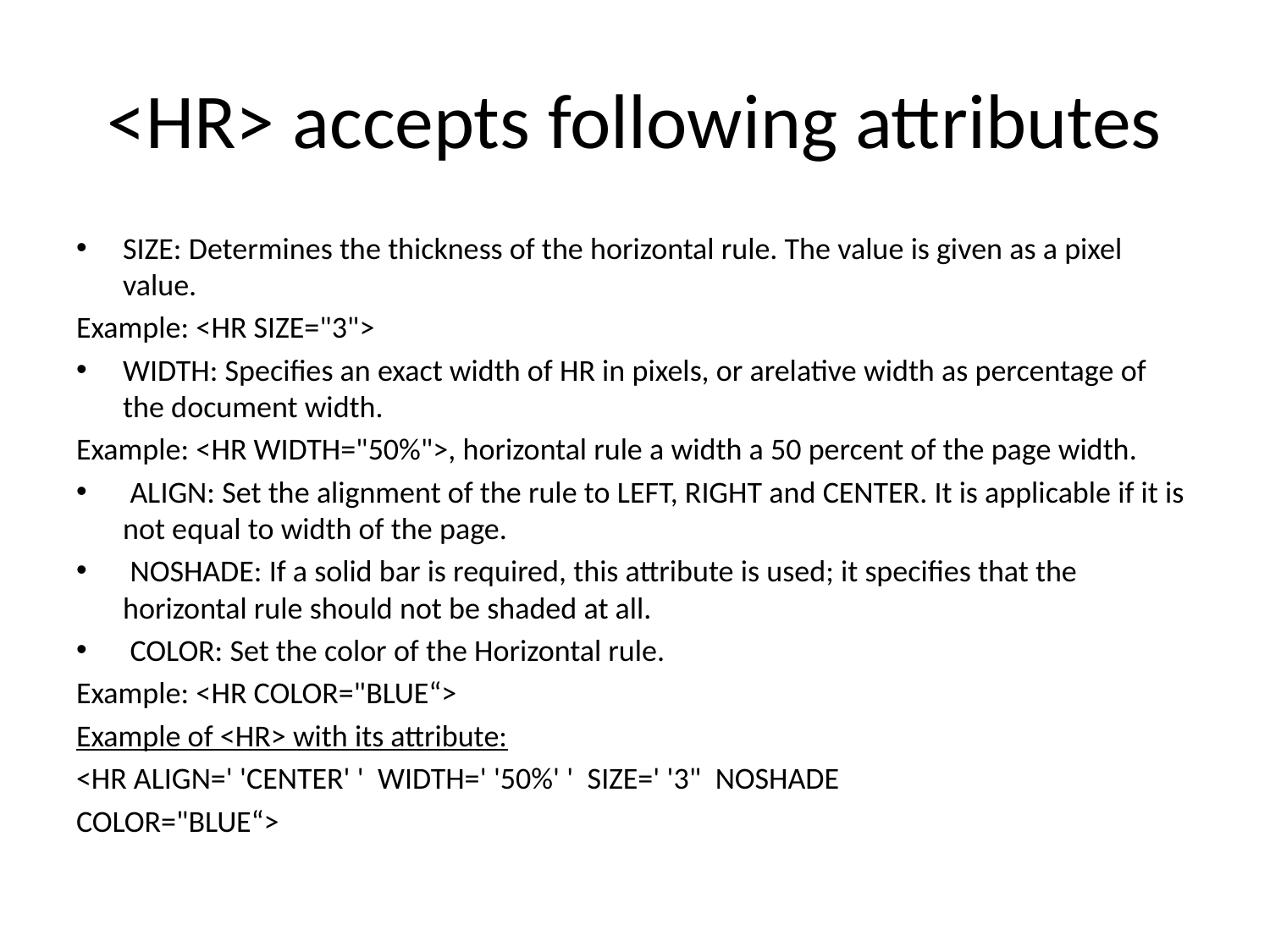

# <HR> accepts following attributes
SIZE: Determines the thickness of the horizontal rule. The value is given as a pixel value.
Example: <HR SIZE="3">
WIDTH: Specifies an exact width of HR in pixels, or arelative width as percentage of the document width.
Example: <HR WIDTH="50%">, horizontal rule a width a 50 percent of the page width.
 ALIGN: Set the alignment of the rule to LEFT, RIGHT and CENTER. It is applicable if it is not equal to width of the page.
 NOSHADE: If a solid bar is required, this attribute is used; it specifies that the horizontal rule should not be shaded at all.
 COLOR: Set the color of the Horizontal rule.
Example: <HR COLOR="BLUE“>
Example of <HR> with its attribute:
<HR ALIGN=' 'CENTER' '  WIDTH=' '50%' '  SIZE=' '3"  NOSHADE
COLOR="BLUE“>